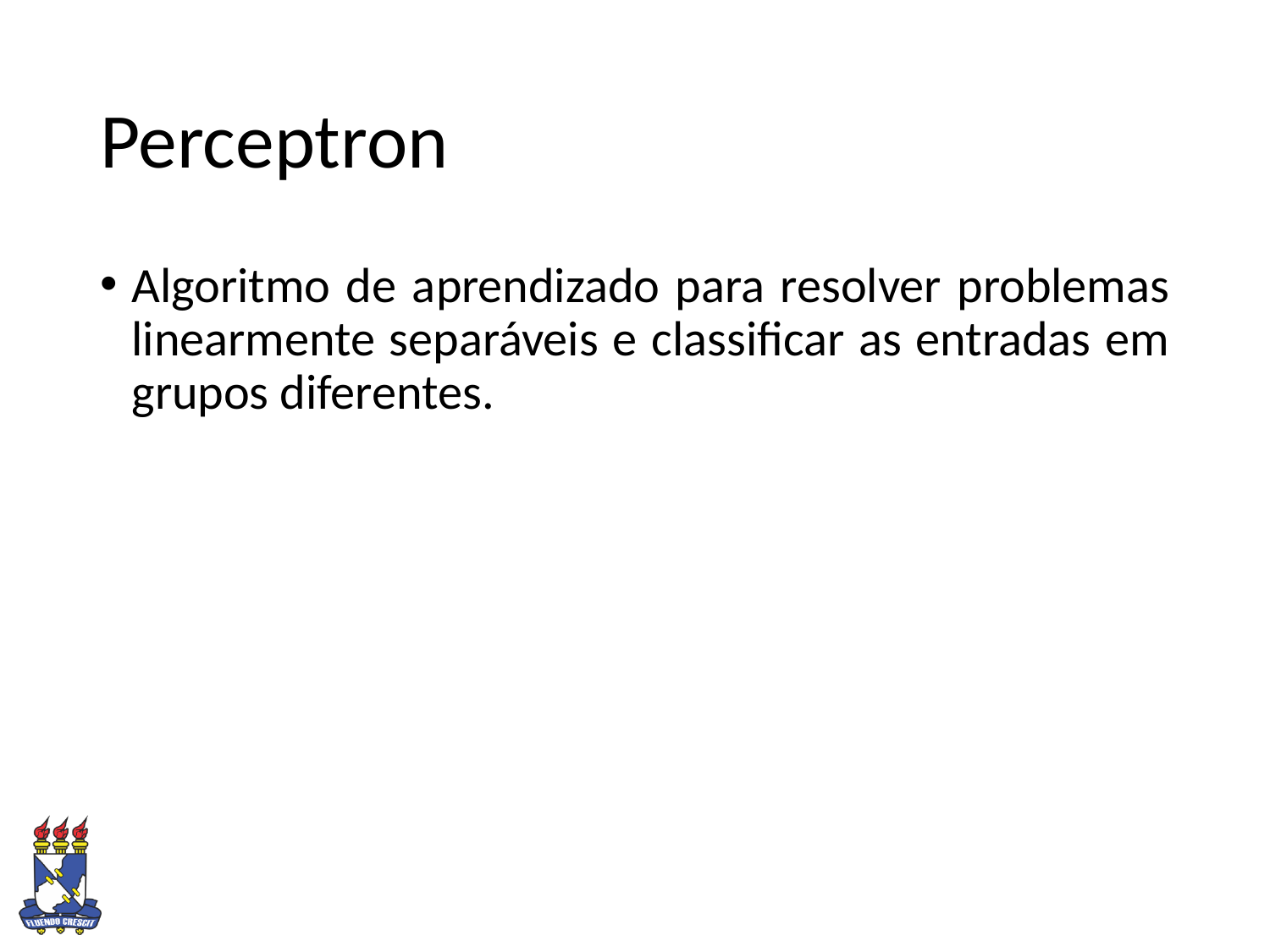

# Perceptron
Algoritmo de aprendizado para resolver problemas linearmente separáveis e classificar as entradas em grupos diferentes.